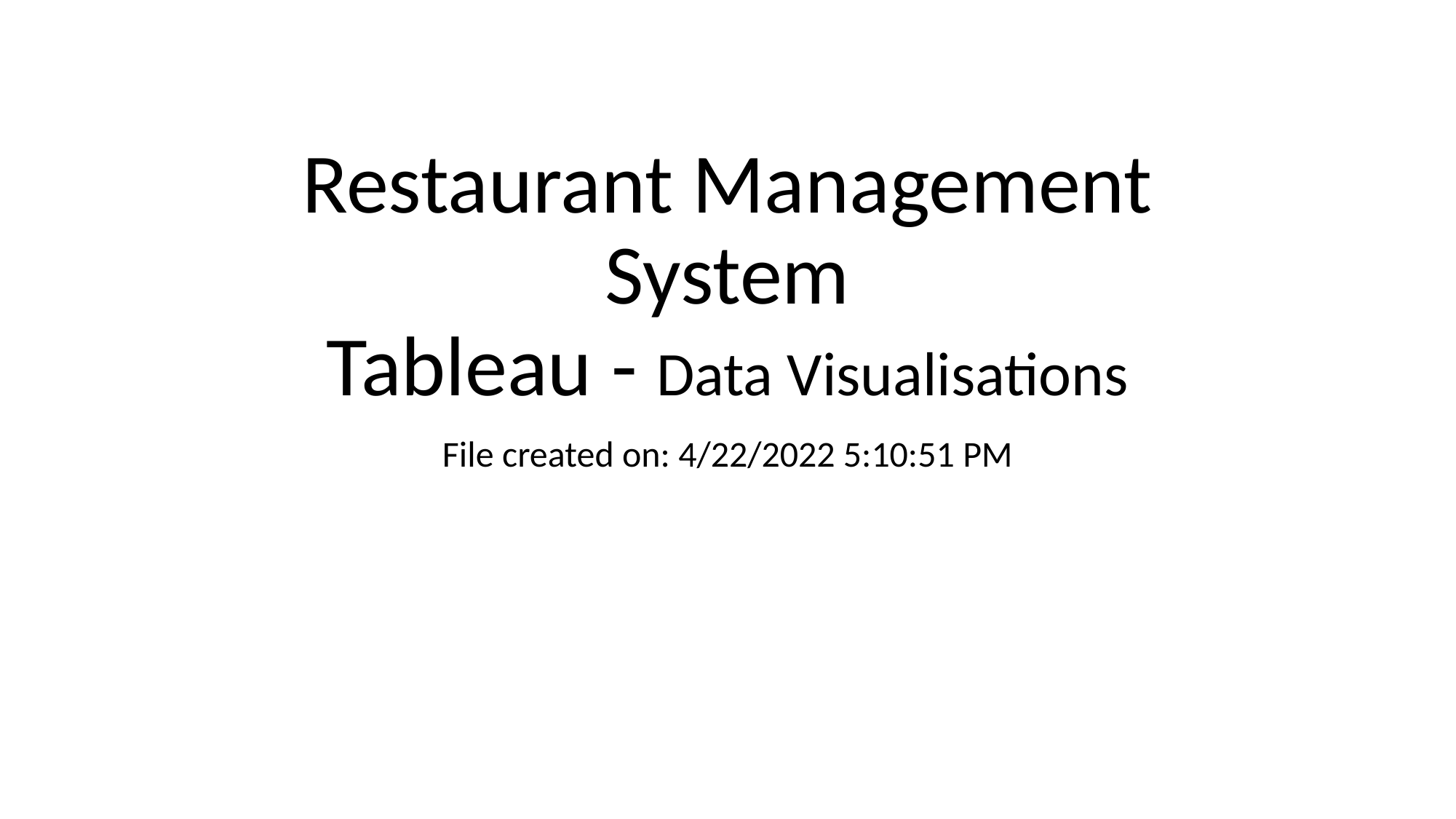

# Restaurant Management System Tableau - Data Visualisations
File created on: 4/22/2022 5:10:51 PM